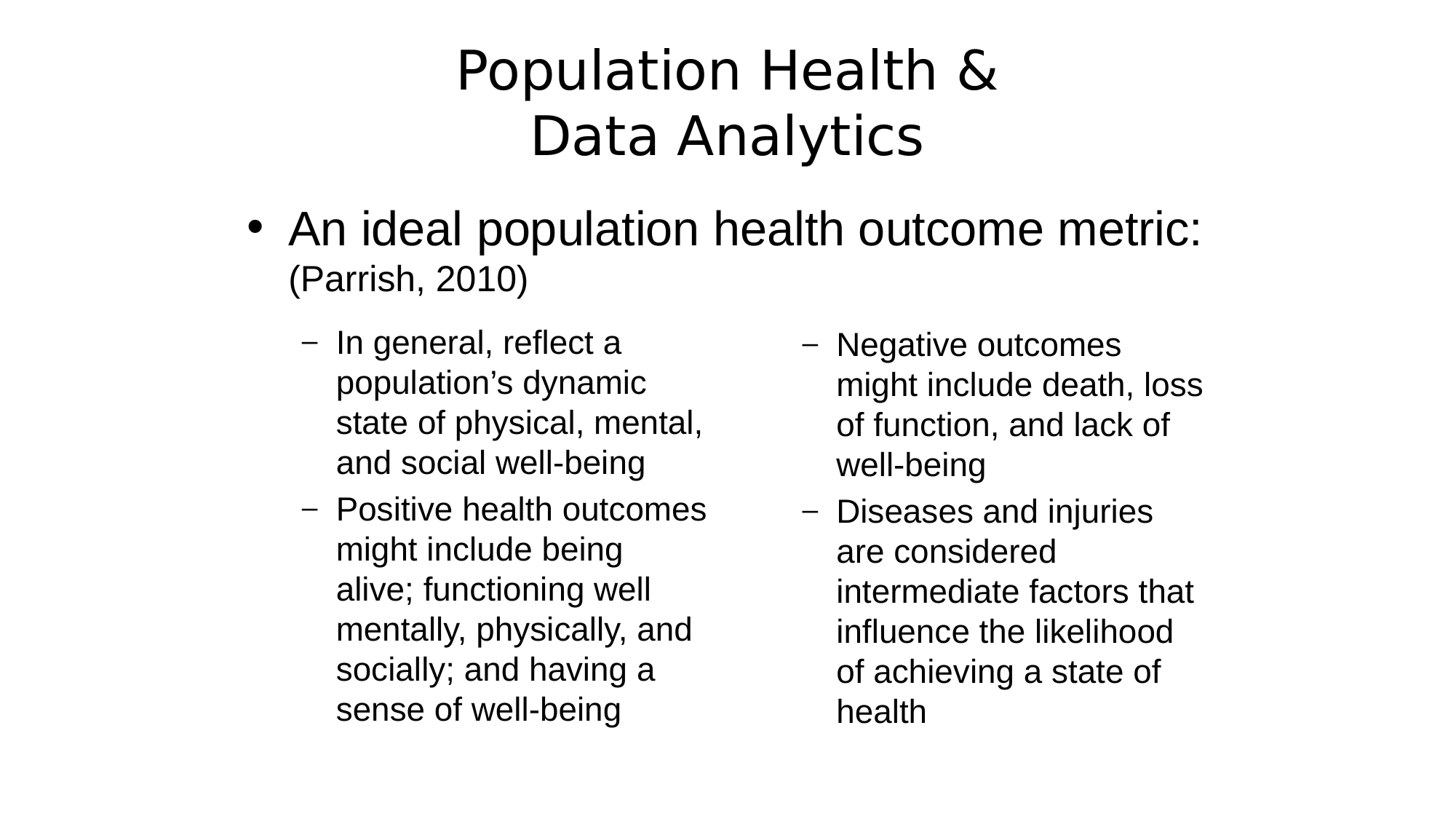

# Population Health & Data Analytics
An ideal population health outcome metric: (Parrish, 2010)
In general, reflect a population’s dynamic state of physical, mental, and social well-being
Positive health outcomes might include being alive; functioning well mentally, physically, and socially; and having a sense of well-being
Negative outcomes might include death, loss of function, and lack of well-being
Diseases and injuries are considered intermediate factors that influence the likelihood of achieving a state of health